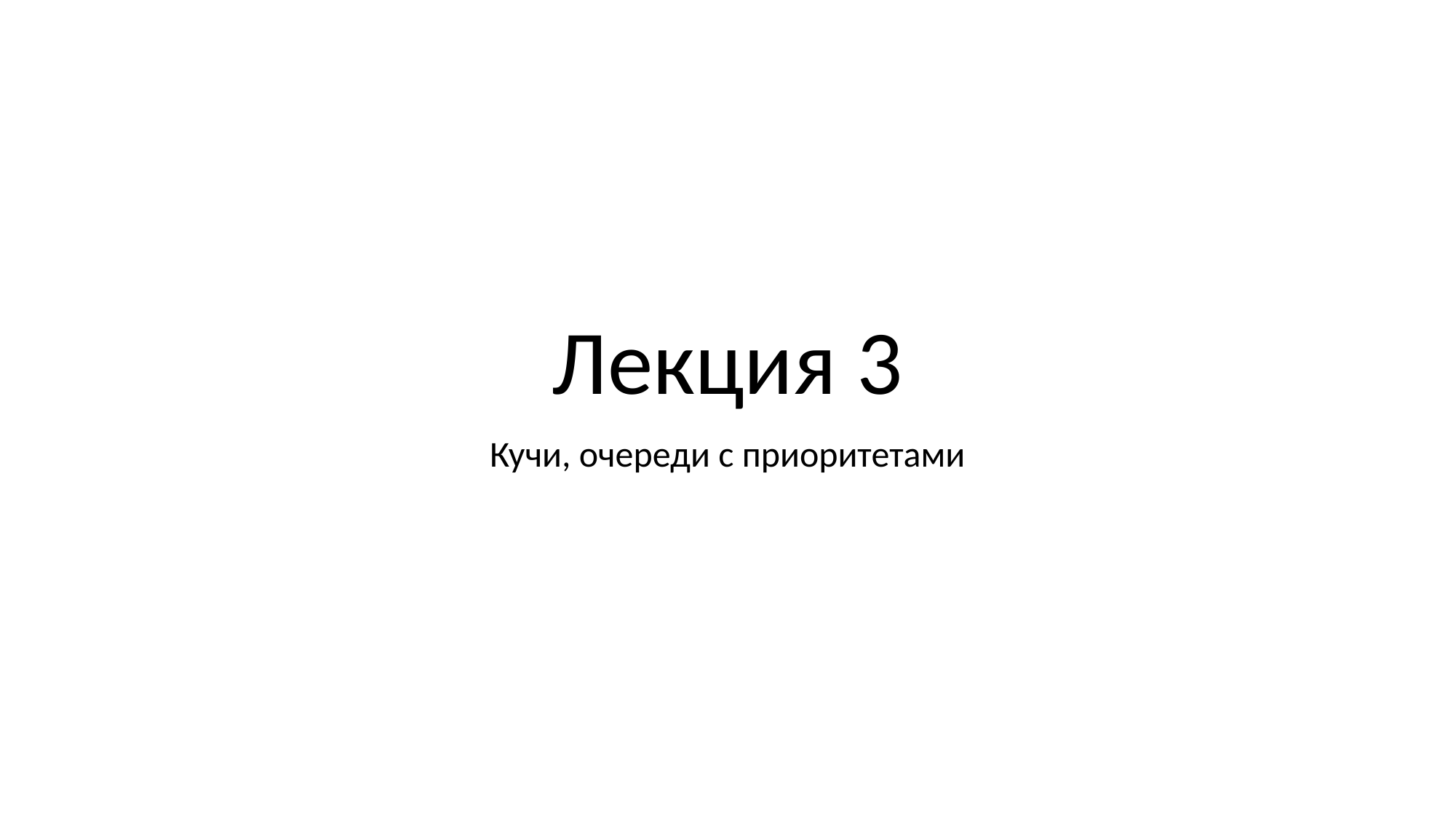

# Лекция 3
Кучи, очереди с приоритетами